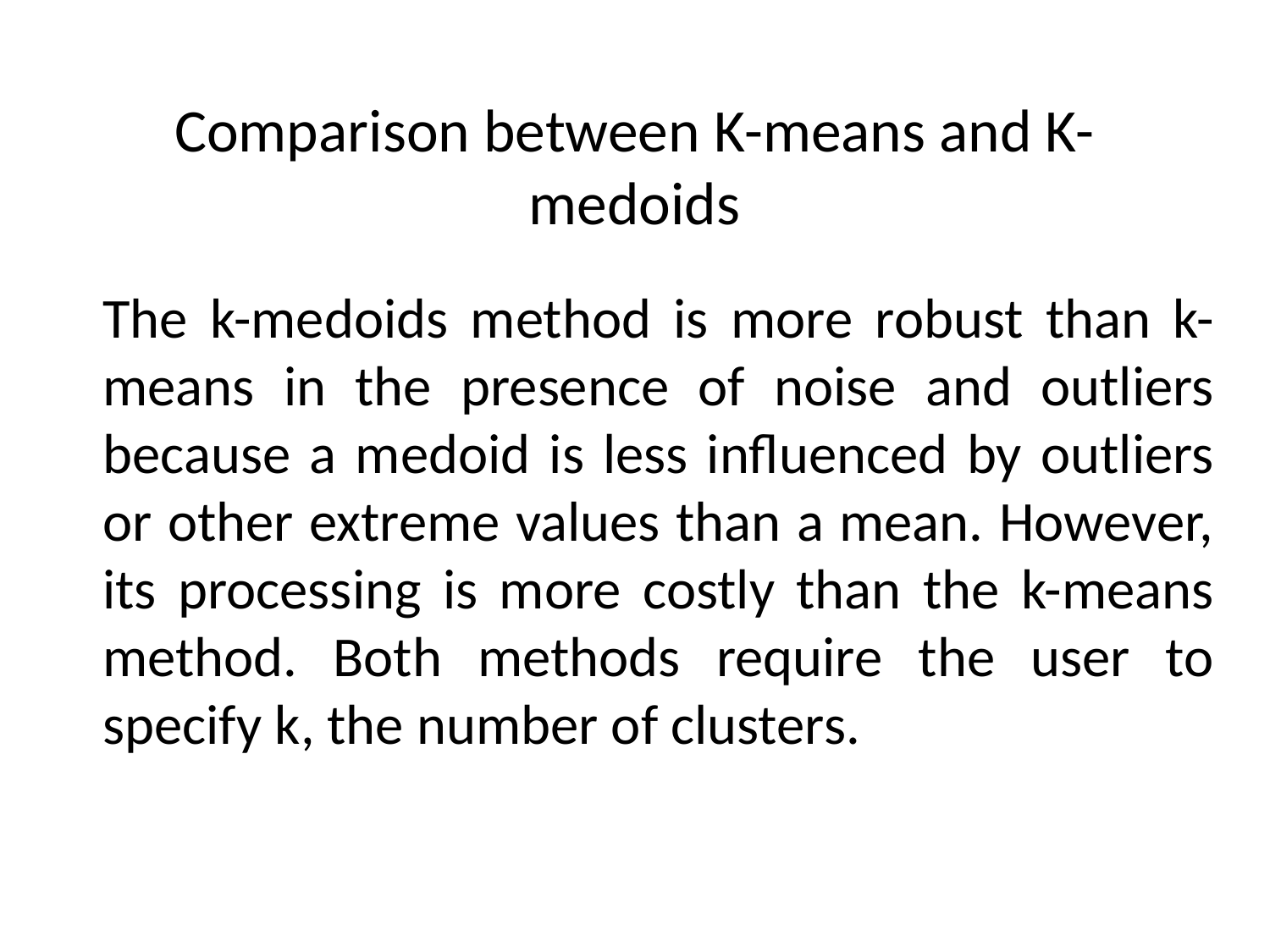

# Comparison between K-means and K-medoids
	The k-medoids method is more robust than k-means in the presence of noise and outliers because a medoid is less influenced by outliers or other extreme values than a mean. However, its processing is more costly than the k-means method. Both methods require the user to specify k, the number of clusters.